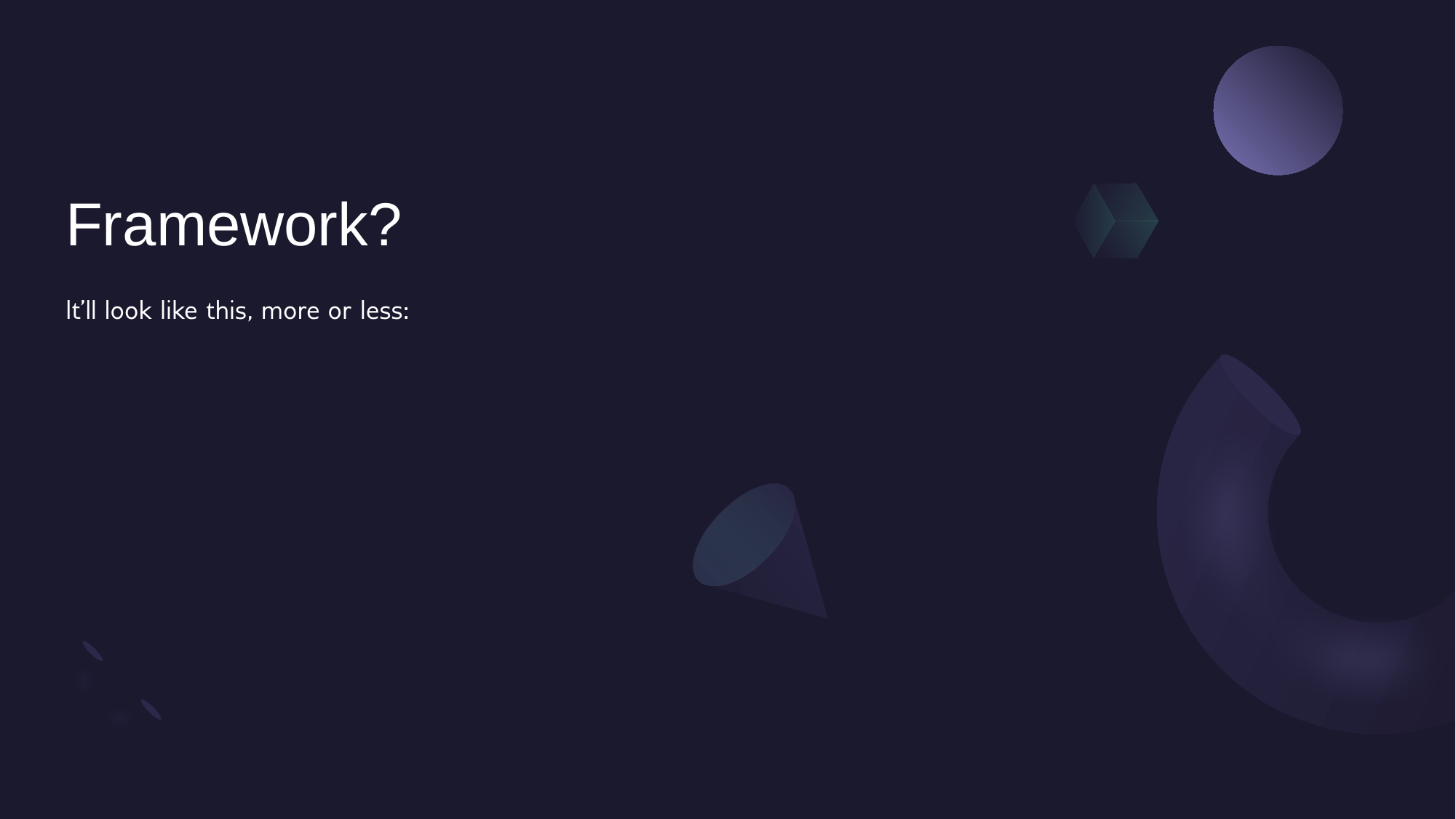

# Framework?
It’ll look like this, more or less: